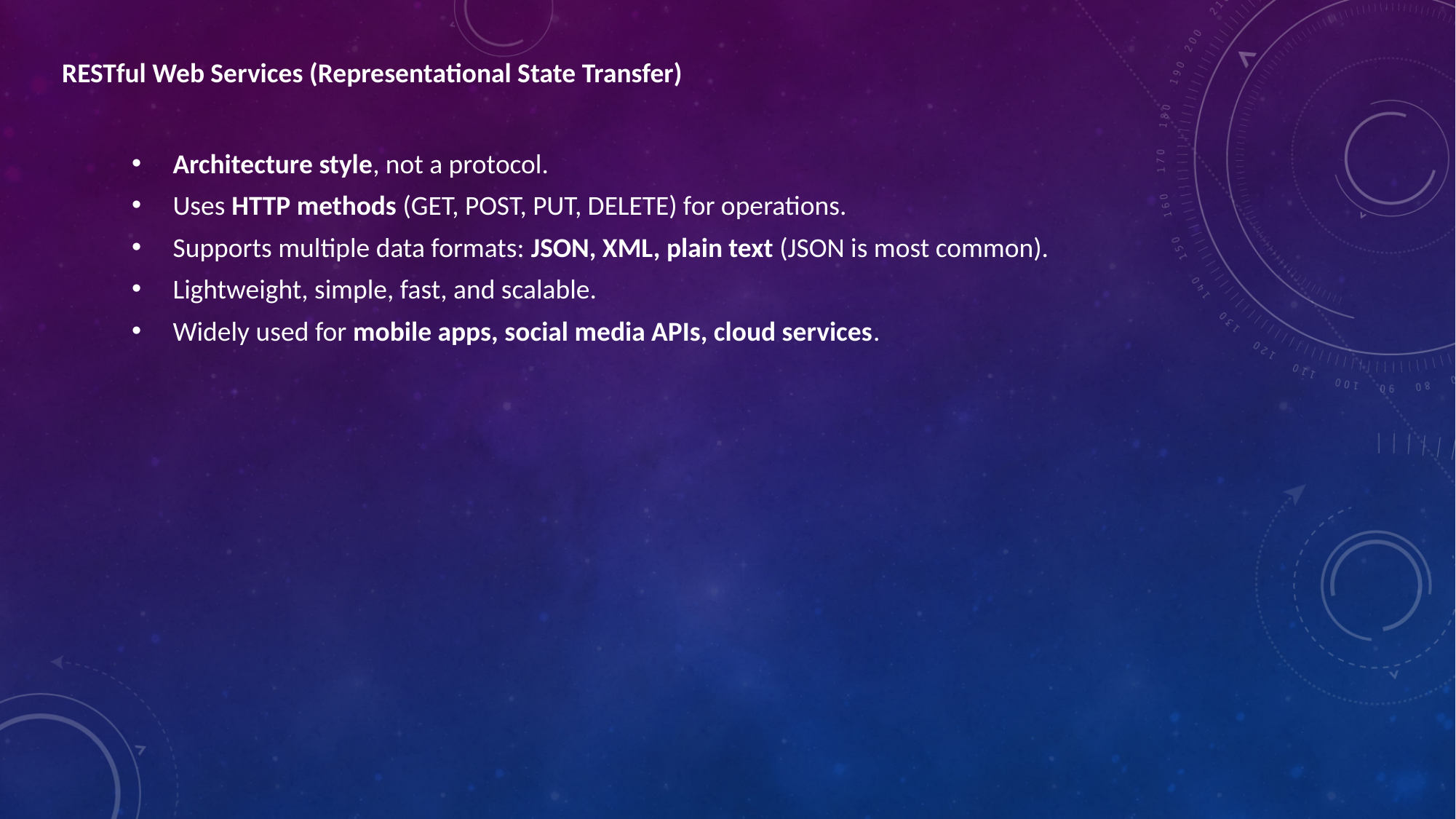

RESTful Web Services (Representational State Transfer)

Architecture style, not a protocol.
Uses HTTP methods (GET, POST, PUT, DELETE) for operations.
Supports multiple data formats: JSON, XML, plain text (JSON is most common).
Lightweight, simple, fast, and scalable.
Widely used for mobile apps, social media APIs, cloud services.